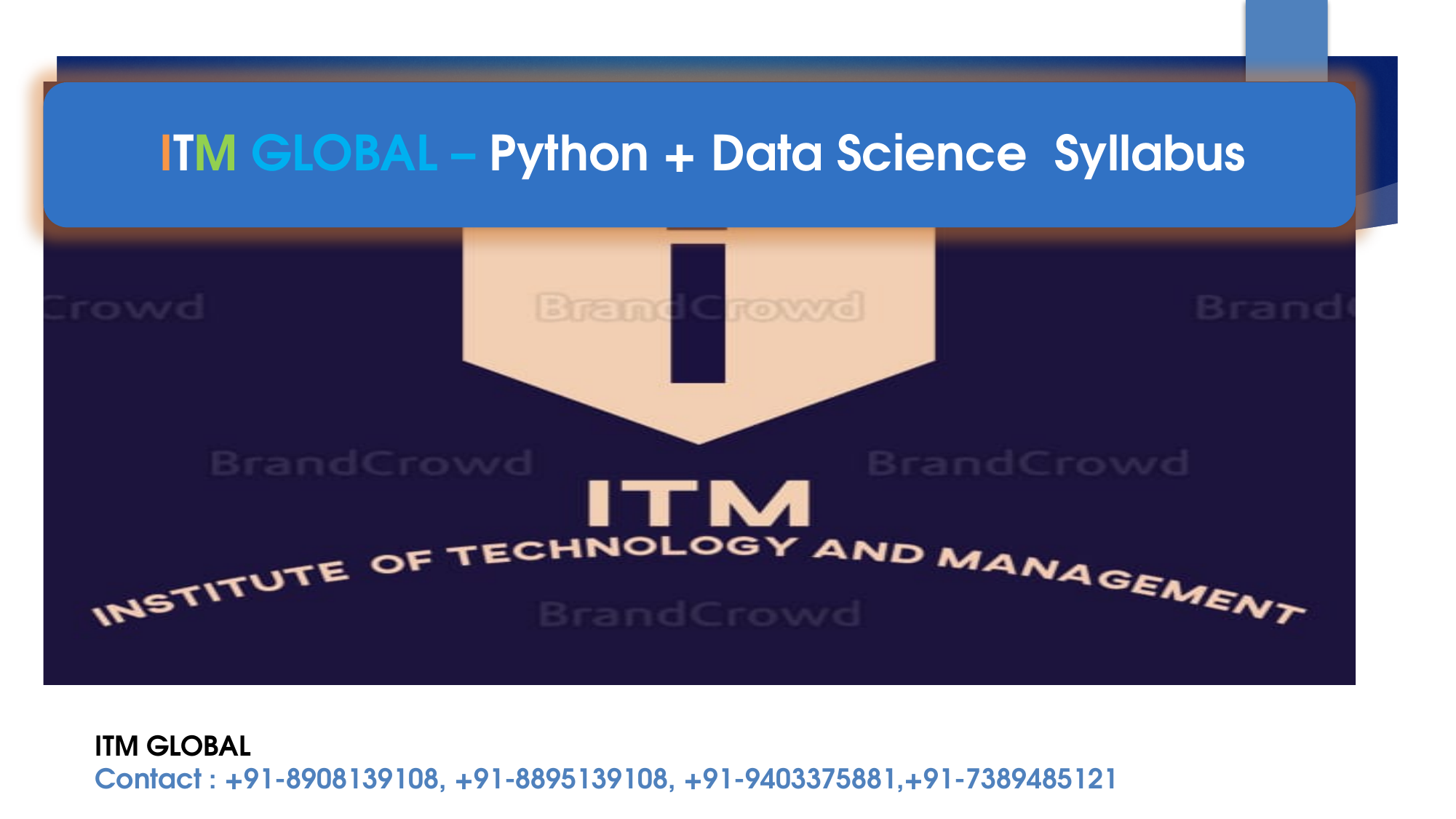

1
ITM GLOBAL – Python + Data Science  Syllabus

ITM GLOBAL
Contact : +91-8908139108, +91-8895139108, +91-9403375881,+91-7389485121